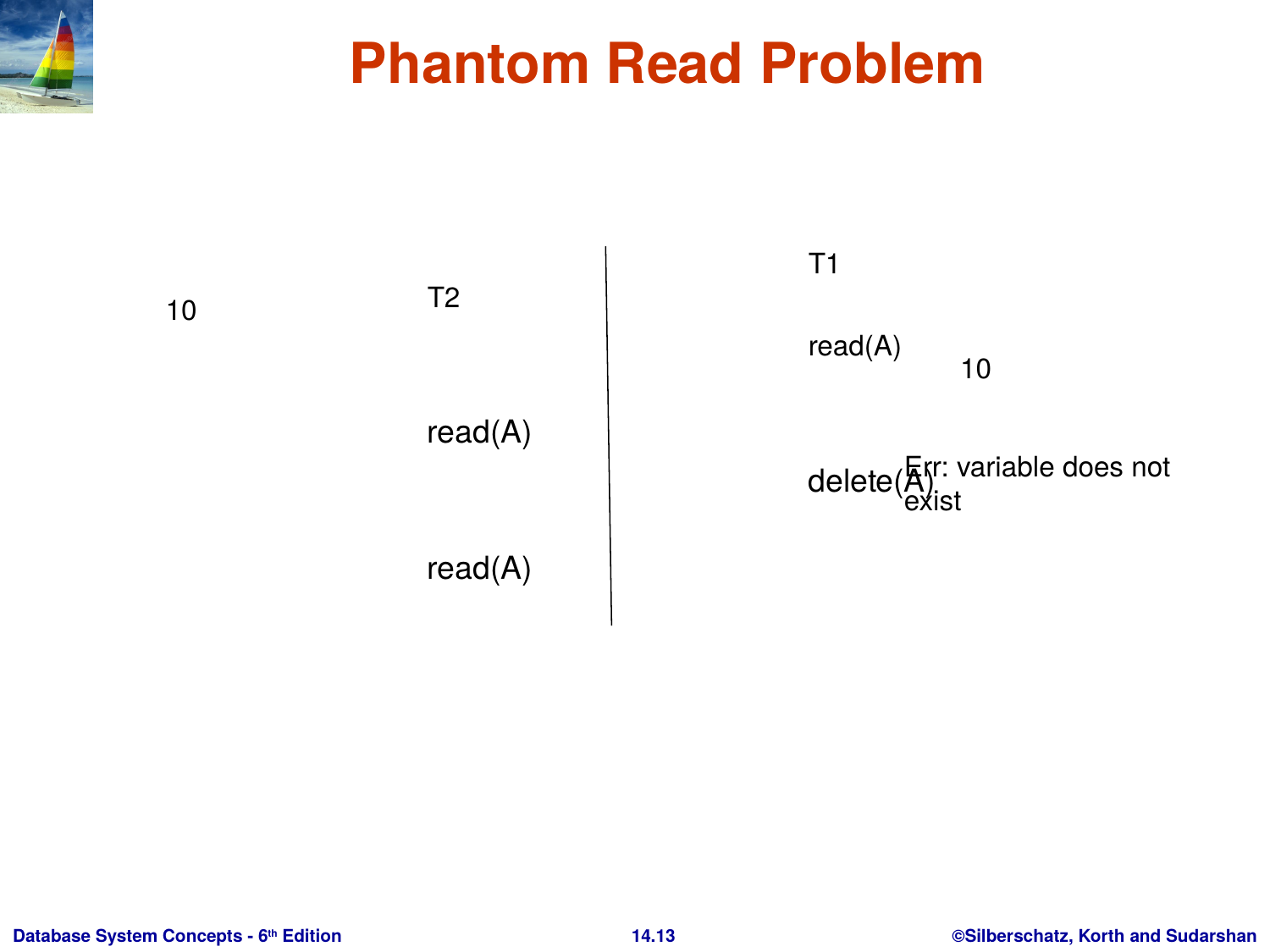

# Phantom Read Problem

						T1				T2
						read(A)
										read(A)
						delete(A)
										read(A)

10
10
Err: variable does not exist